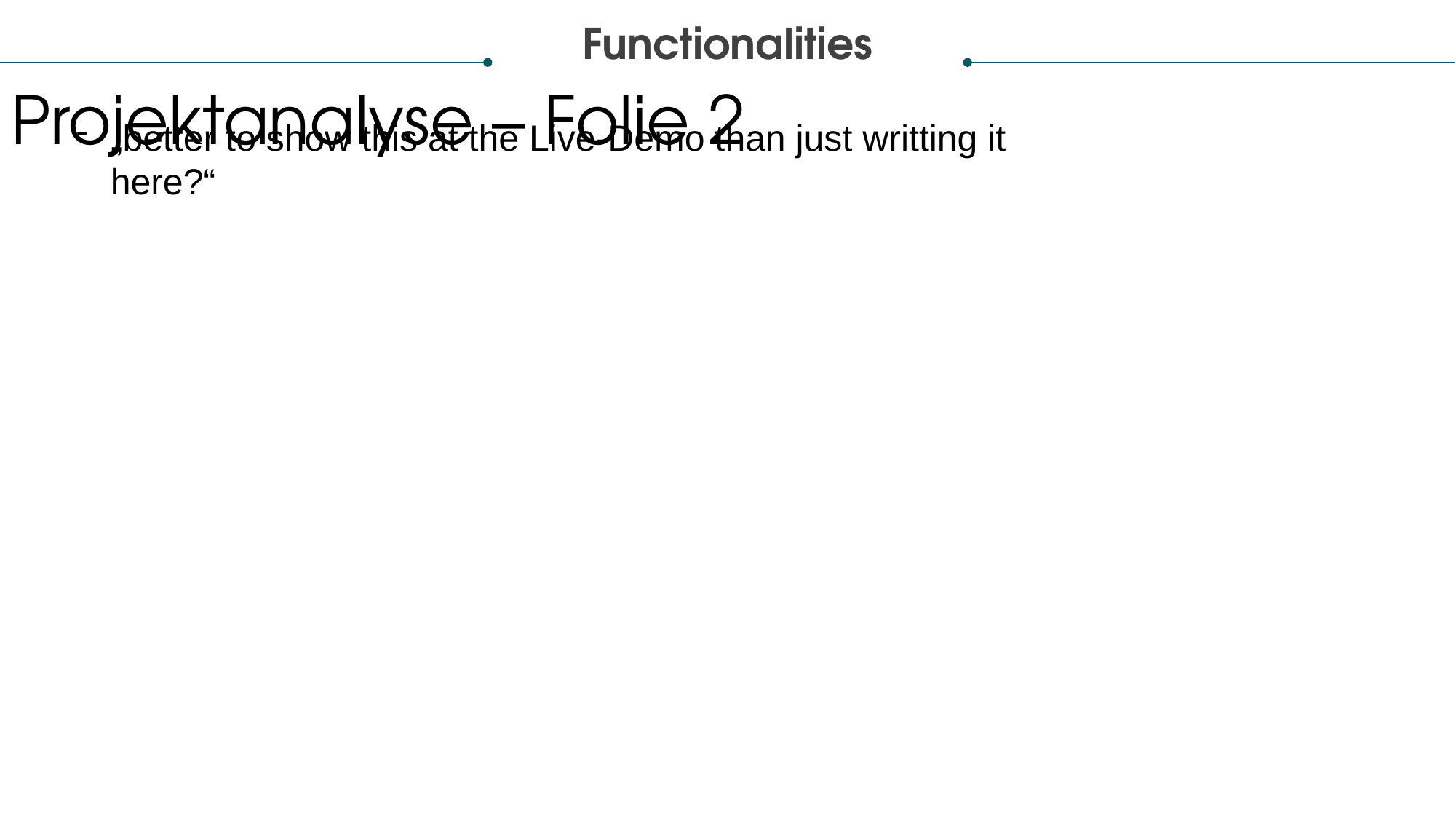

Functionalities
Projektanalyse – Folie 2
„better to show this at the Live-Demo than just writting it here?“